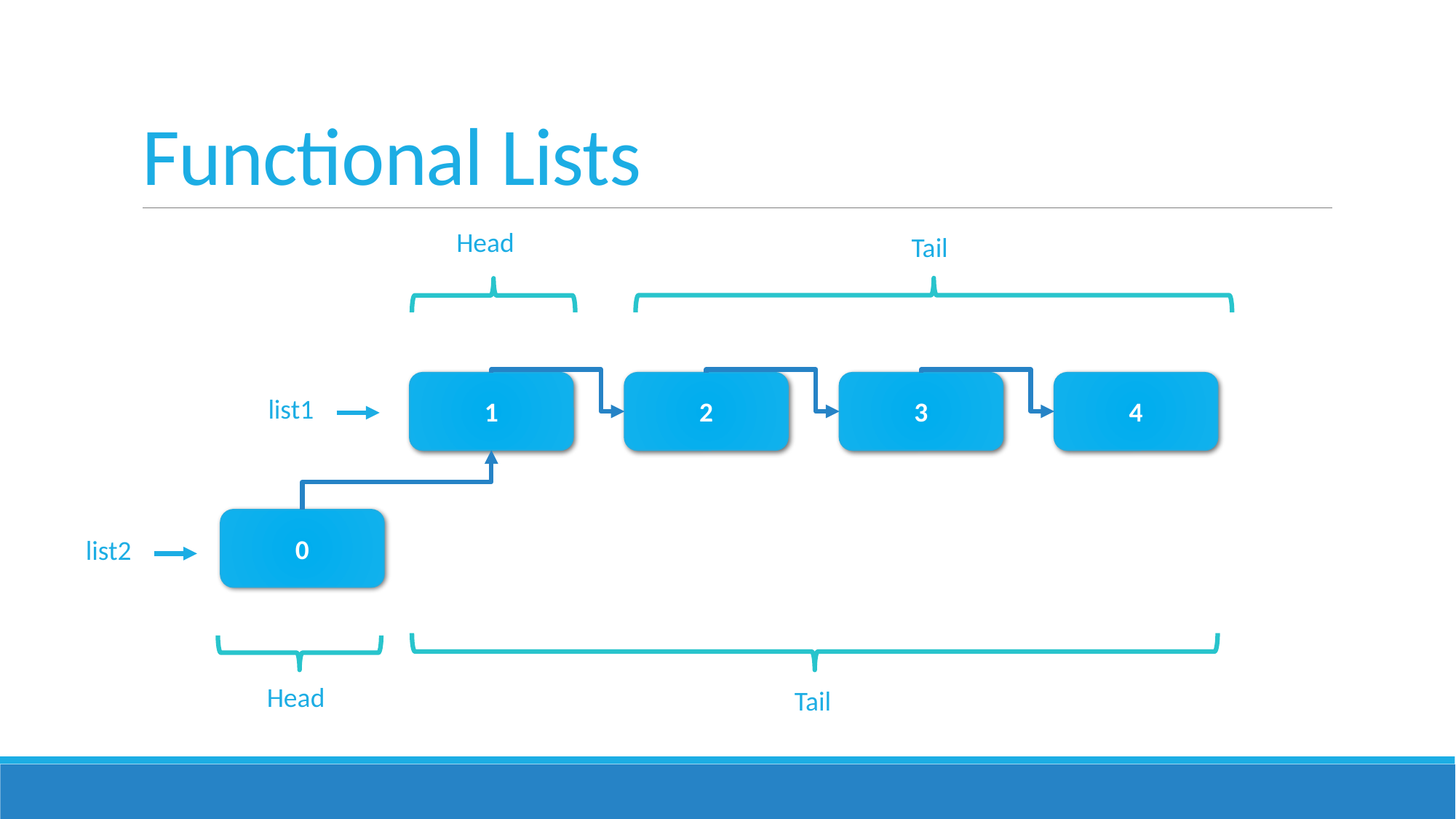

# Functional Lists

Head
Tail
1
2
3
4
list1

0
list2

Head
Tail